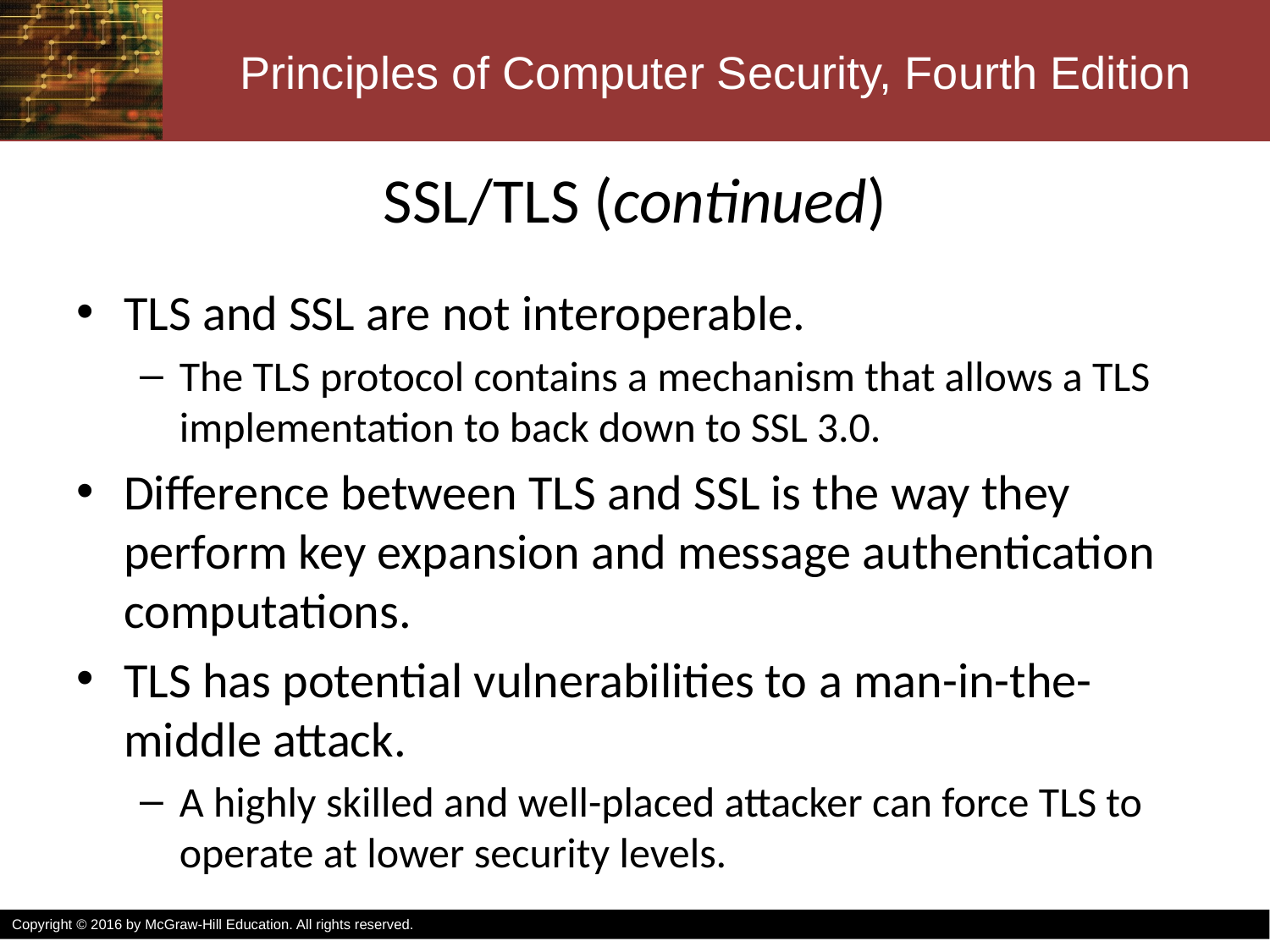

# SSL/TLS (continued)
TLS and SSL are not interoperable.
The TLS protocol contains a mechanism that allows a TLS implementation to back down to SSL 3.0.
Difference between TLS and SSL is the way they perform key expansion and message authentication computations.
TLS has potential vulnerabilities to a man-in-the-middle attack.
A highly skilled and well-placed attacker can force TLS to operate at lower security levels.